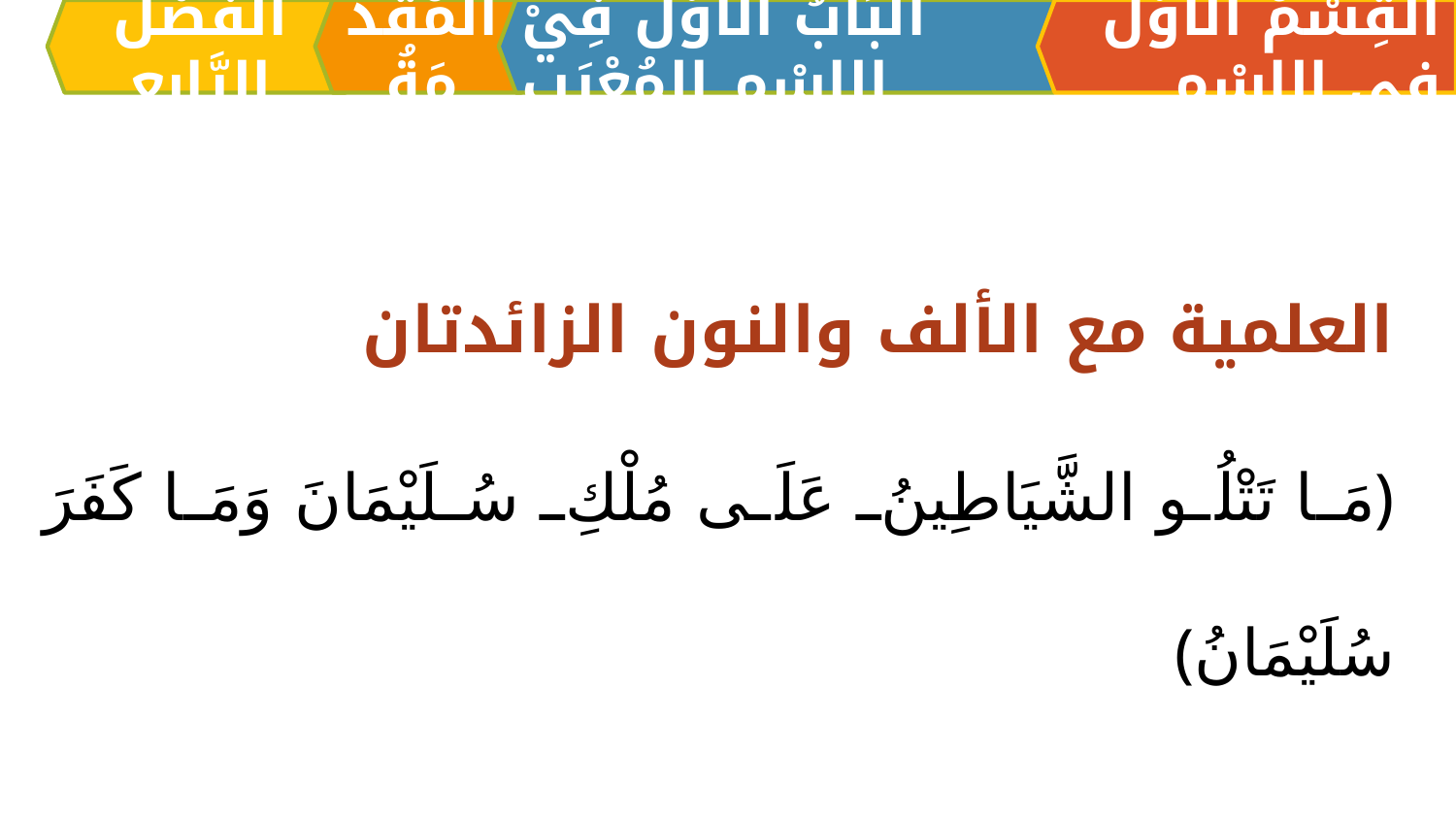

اَلْفَصْلُ الرَّابِعِ
الْمُقَدِّمَةُ
اَلبَابُ الْأَوَّلُ فِيْ الِاسْمِ المُعْرَبِ
القِسْمُ الْأَوَّلُ فِي الِاسْمِ
العلمية مع الألف والنون الزائدتان
﴿مَا تَتْلُو الشَّيَاطِينُ عَلَى مُلْكِ سُلَيْمَانَ وَمَا كَفَرَ سُلَيْمَانُ﴾